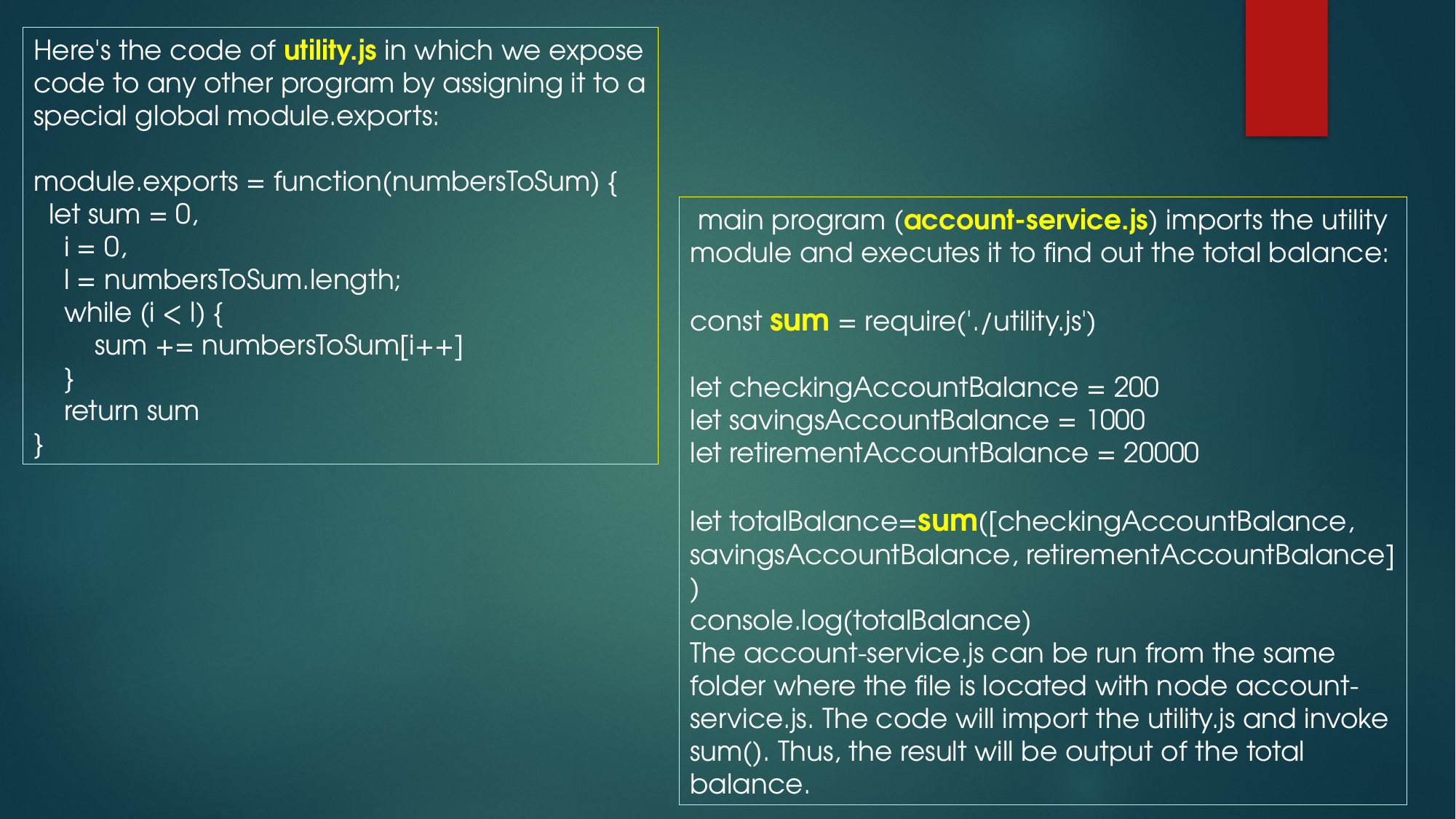

Here's the code of utility.js in which we expose code to any other program by assigning it to a special global module.exports:

module.exports = function(numbersToSum) {
  let sum = 0,
    i = 0,
    l = numbersToSum.length;
    while (i < l) {
        sum += numbersToSum[i++]
    }
    return sum
}
 main program (account-service.js) imports the utility module and executes it to find out the total balance:

const sum = require('./utility.js')

let checkingAccountBalance = 200
let savingsAccountBalance = 1000
let retirementAccountBalance = 20000

let totalBalance=sum([checkingAccountBalance, savingsAccountBalance, retirementAccountBalance] )
console.log(totalBalance)
The account-service.js can be run from the same folder where the file is located with node account-service.js. The code will import the utility.js and invoke sum(). Thus, the result will be output of the total balance.